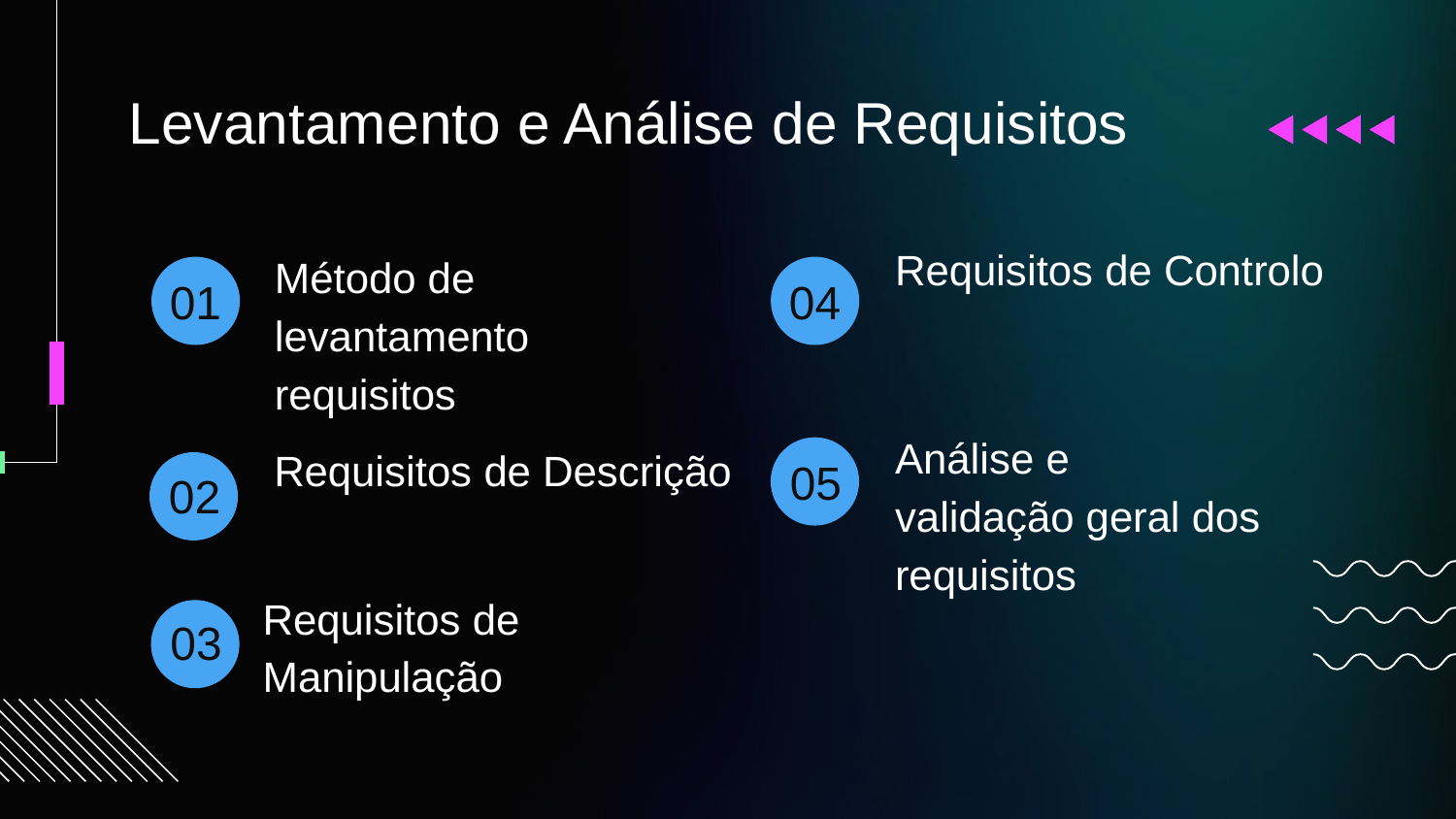

Levantamento e Análise de Requisitos

Requisitos de Controlo
Método de levantamento requisitos
# 01
04

05
Análise e validação geral dos requisitos

Requisitos de Descrição
02

03
Requisitos de Manipulação